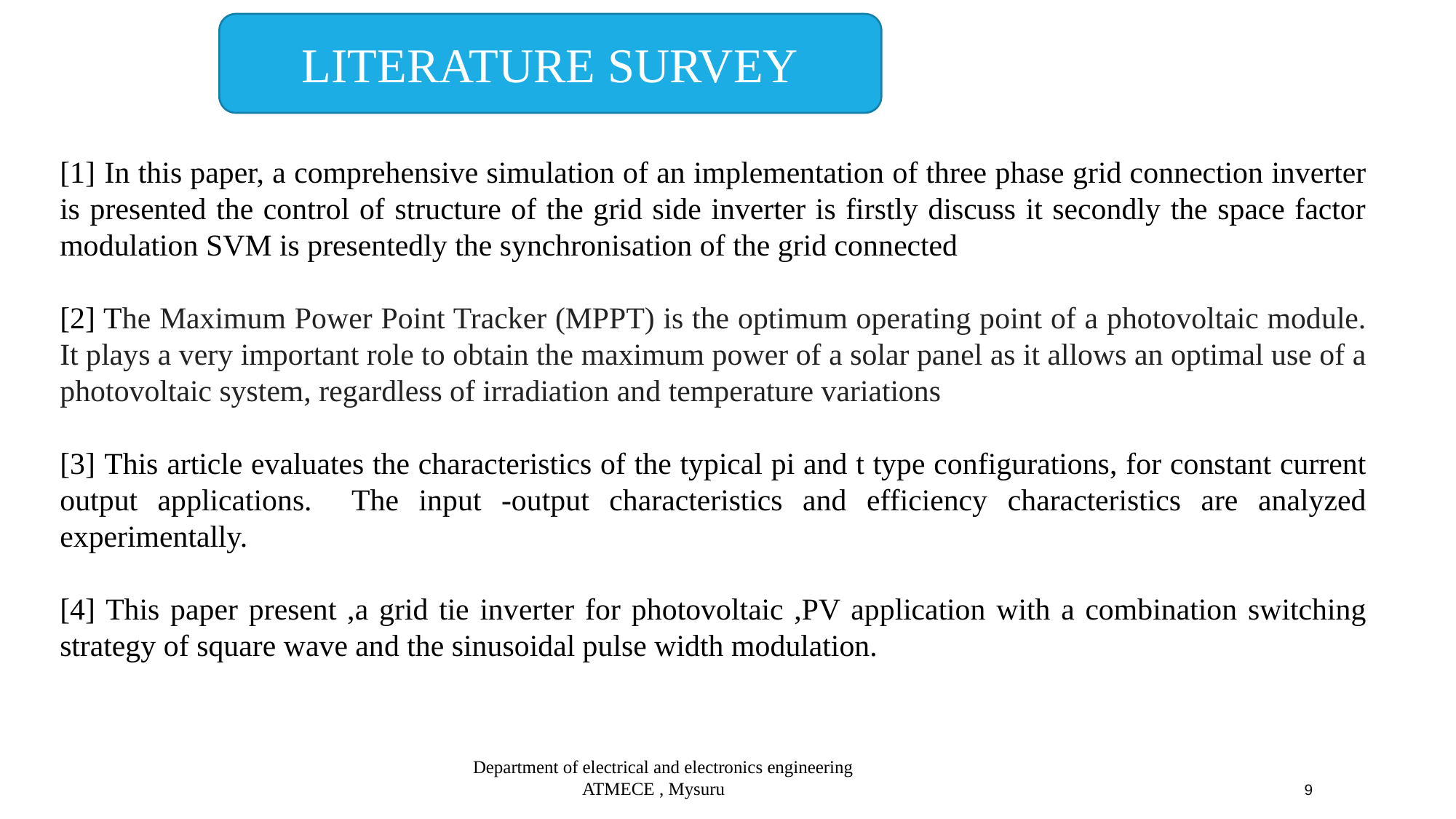

LITERATURE SURVEY
[1] In this paper, a comprehensive simulation of an implementation of three phase grid connection inverter is presented the control of structure of the grid side inverter is firstly discuss it secondly the space factor modulation SVM is presentedly the synchronisation of the grid connected

[2] The Maximum Power Point Tracker (MPPT) is the optimum operating point of a photovoltaic module. It plays a very important role to obtain the maximum power of a solar panel as it allows an optimal use of a photovoltaic system, regardless of irradiation and temperature variations

[3] This article evaluates the characteristics of the typical pi and t type configurations, for constant current output applications.  The input -output characteristics and efficiency characteristics are analyzed experimentally.

[4] This paper present ,a grid tie inverter for photovoltaic ,PV application with a combination switching strategy of square wave and the sinusoidal pulse width modulation.

Department of electrical and electronics engineering
ATMECE , Mysuru
9